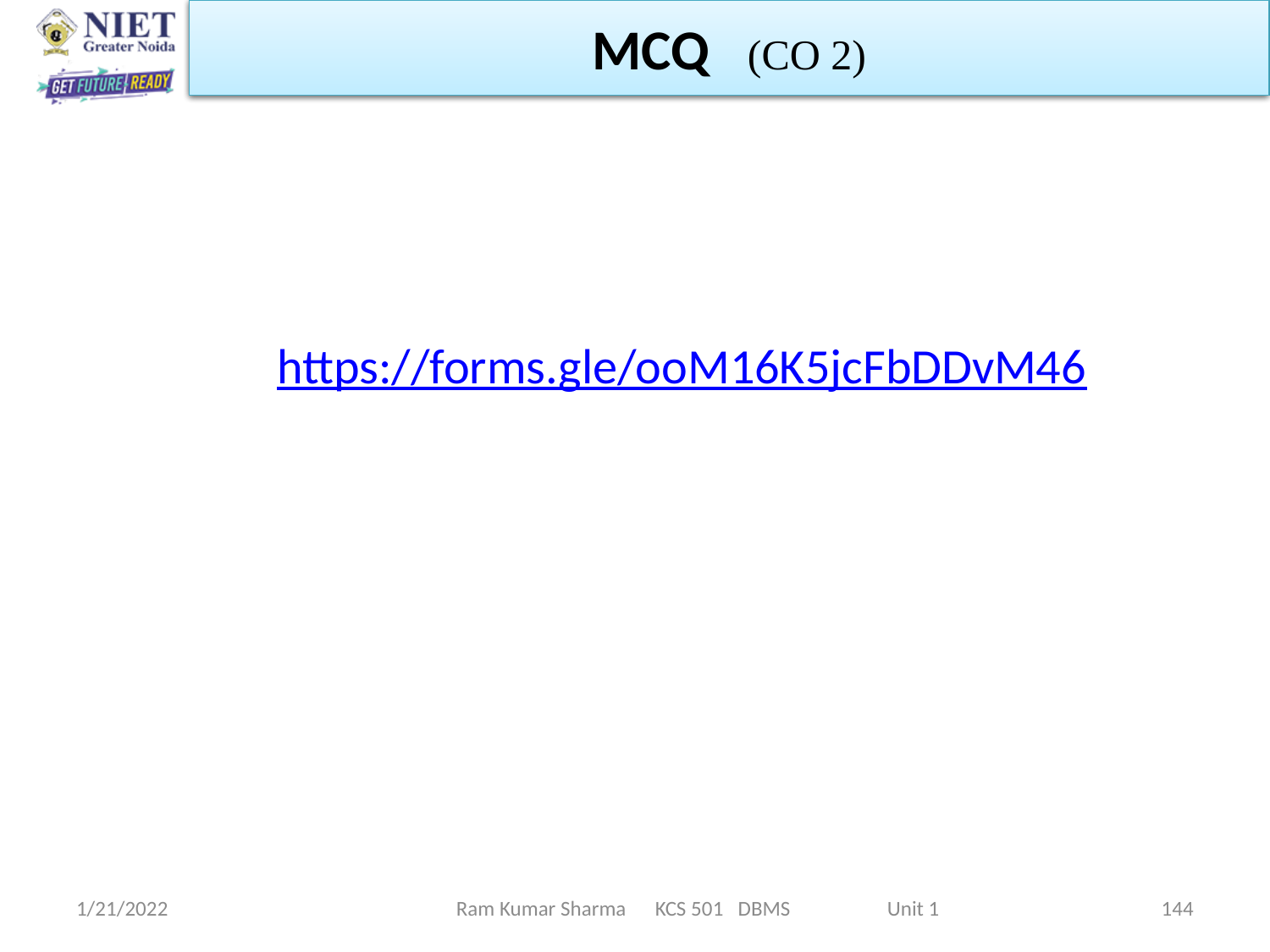

MCQ   (CO 2)
https://forms.gle/ooM16K5jcFbDDvM46

1/21/2022
Ram Kumar Sharma      KCS 501   DBMS                    Unit 1
144